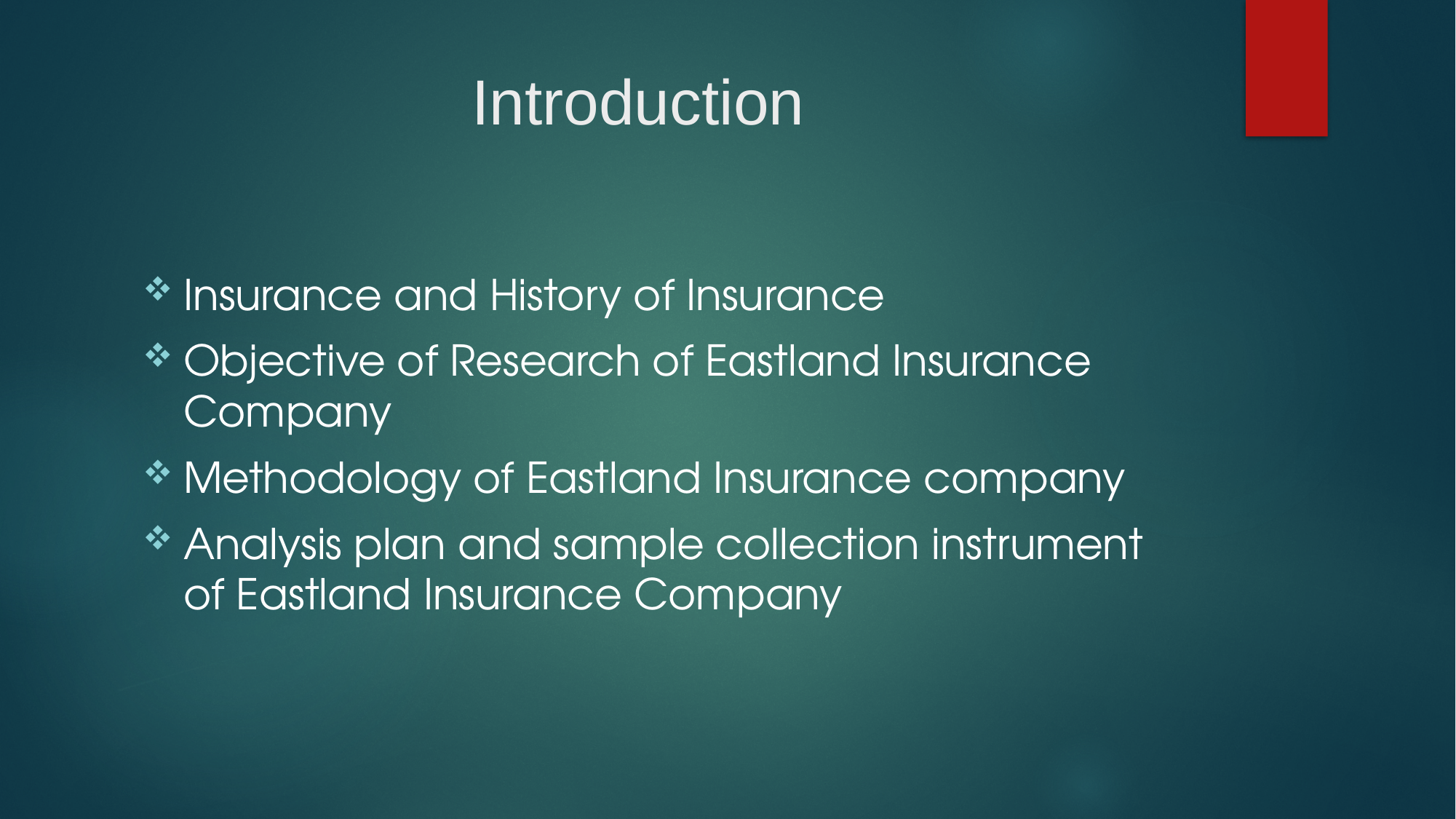

# Introduction
Insurance and History of Insurance
Objective of Research of Eastland Insurance Company
Methodology of Eastland Insurance company
Analysis plan and sample collection instrument of Eastland Insurance Company